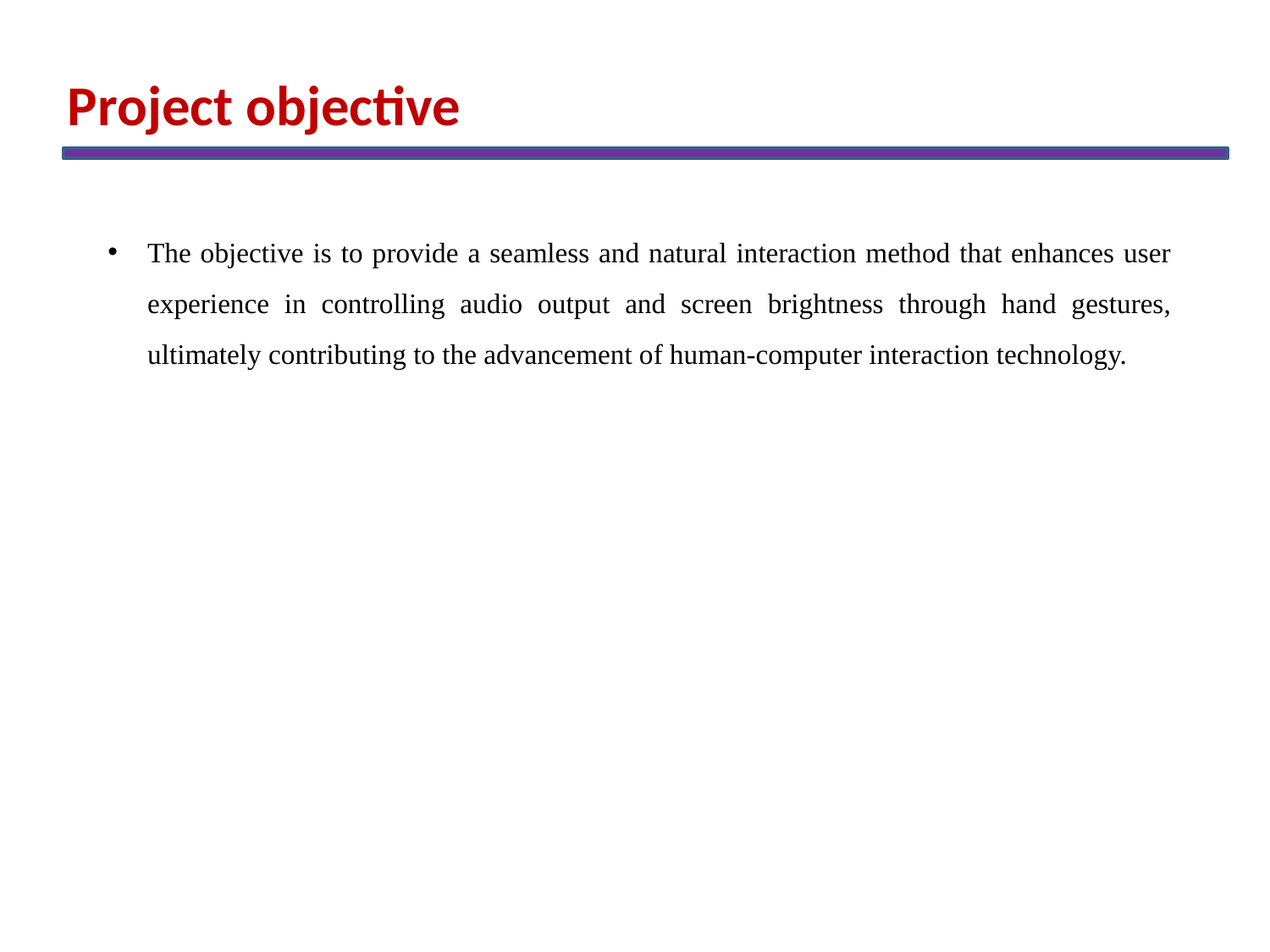

Project objective

The objective is to provide a seamless and natural interaction method that enhances user experience in controlling audio output and screen brightness through hand gestures, ultimately contributing to the advancement of human-computer interaction technology.